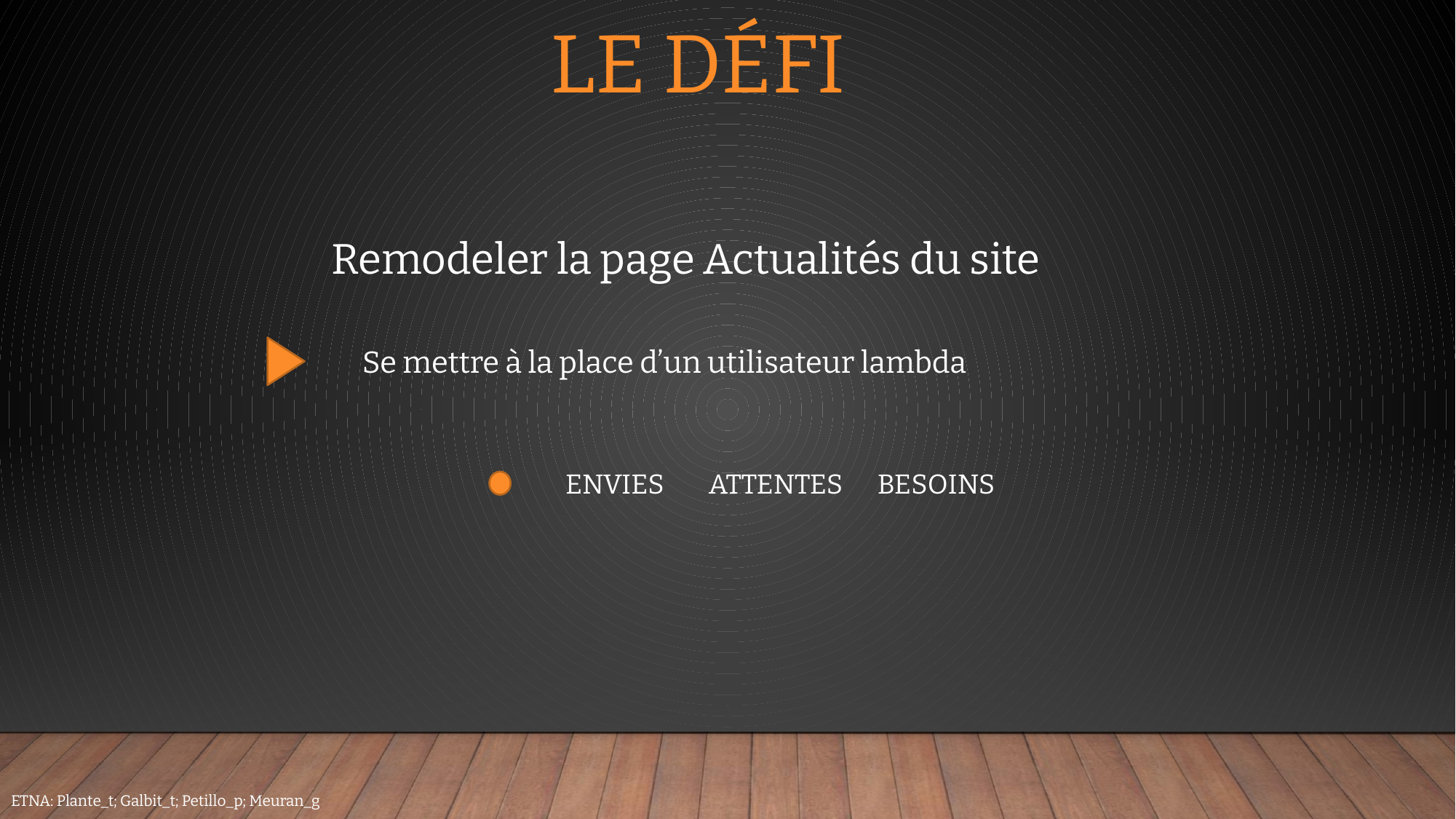

LE DÉFI
Remodeler la page Actualités du site
Se mettre à la place d’un utilisateur lambda

ENVIES
BESOINS
ATTENTES

ETNA: Plante_t; Galbit_t; Petillo_p; Meuran_g